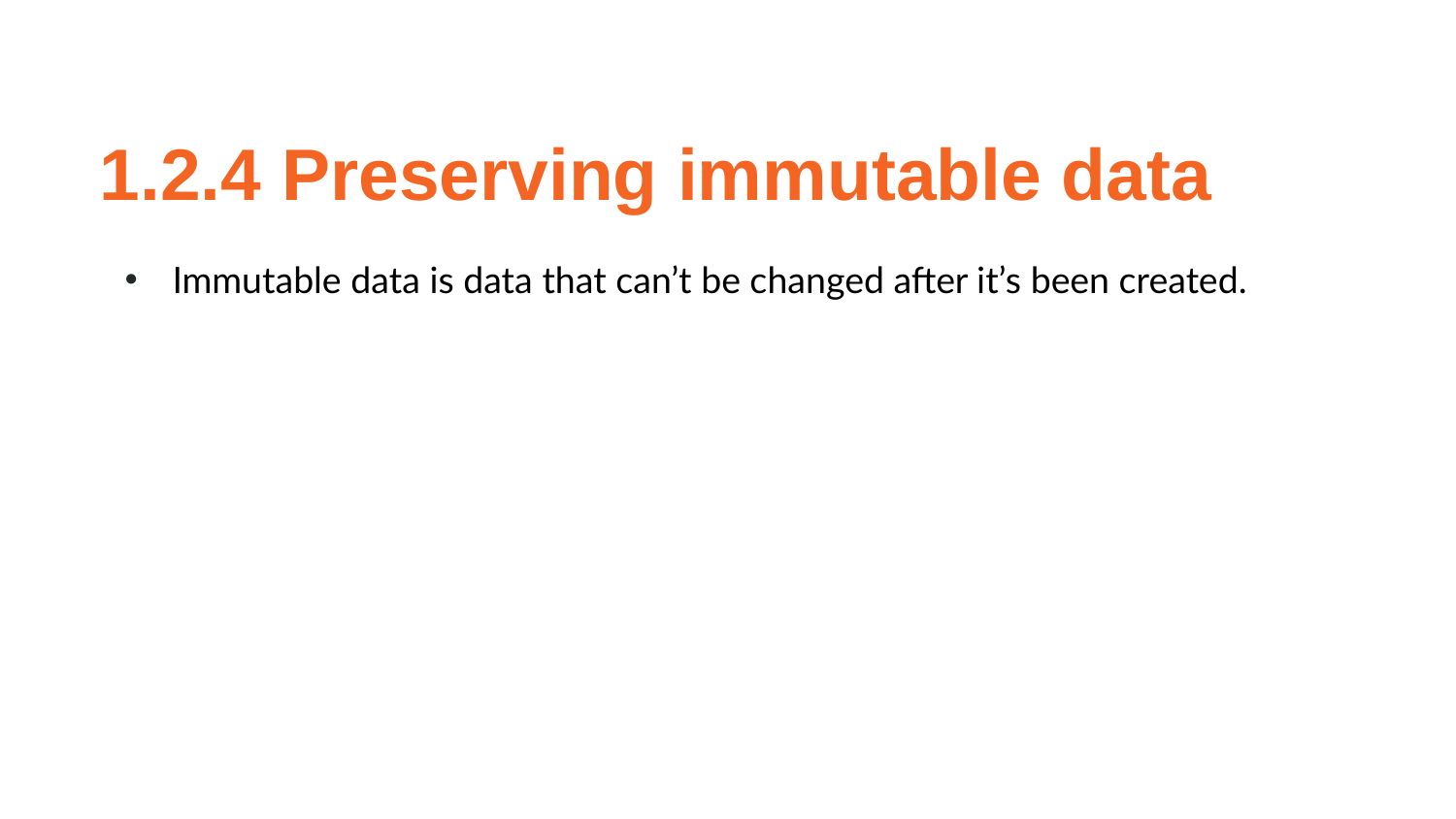

1.2.4 Preserving immutable data

Immutable data is data that can’t be changed after it’s been created.